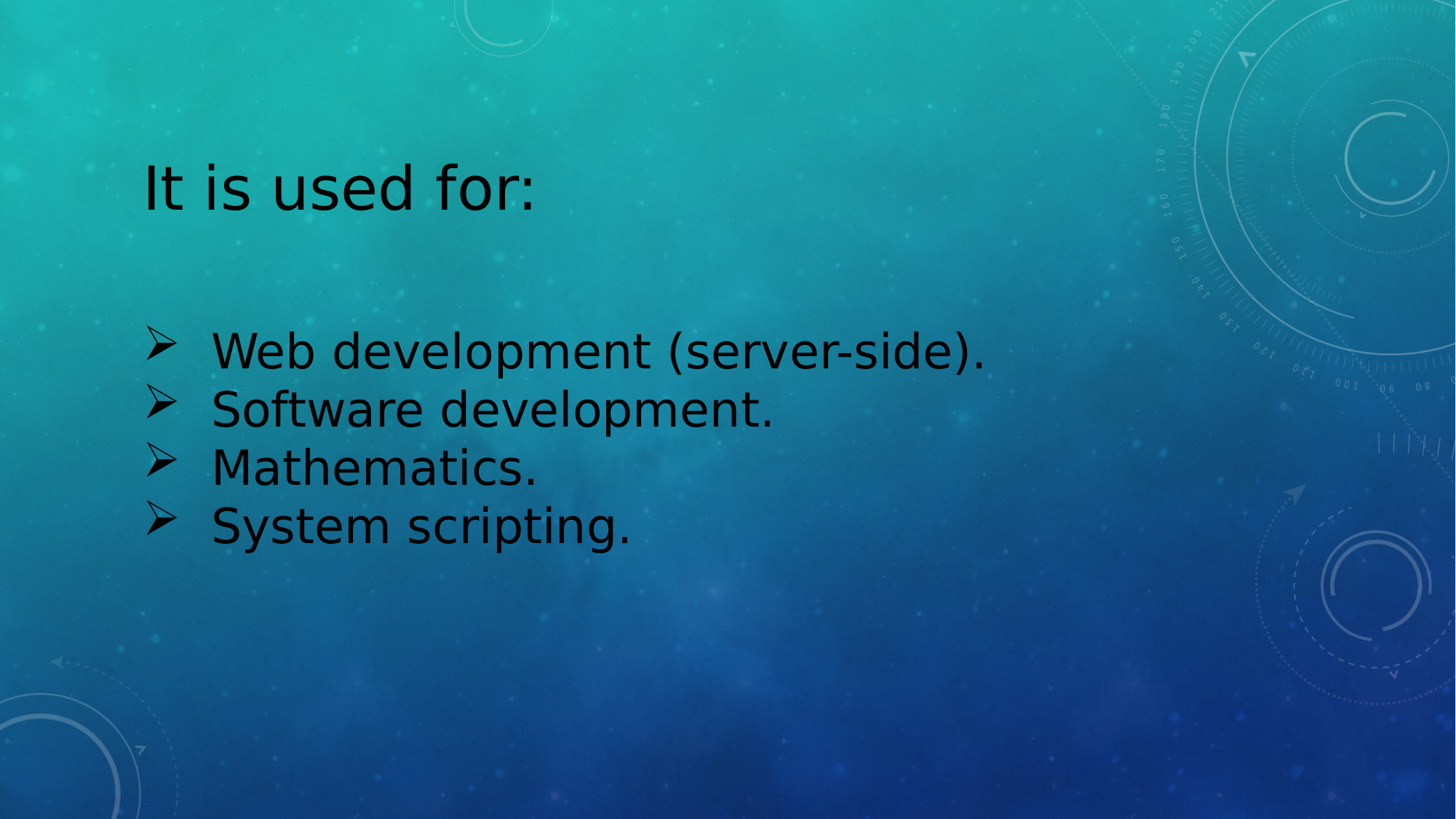

It is used for:

Web development (server-side).
Software development.
Mathematics.
System scripting.